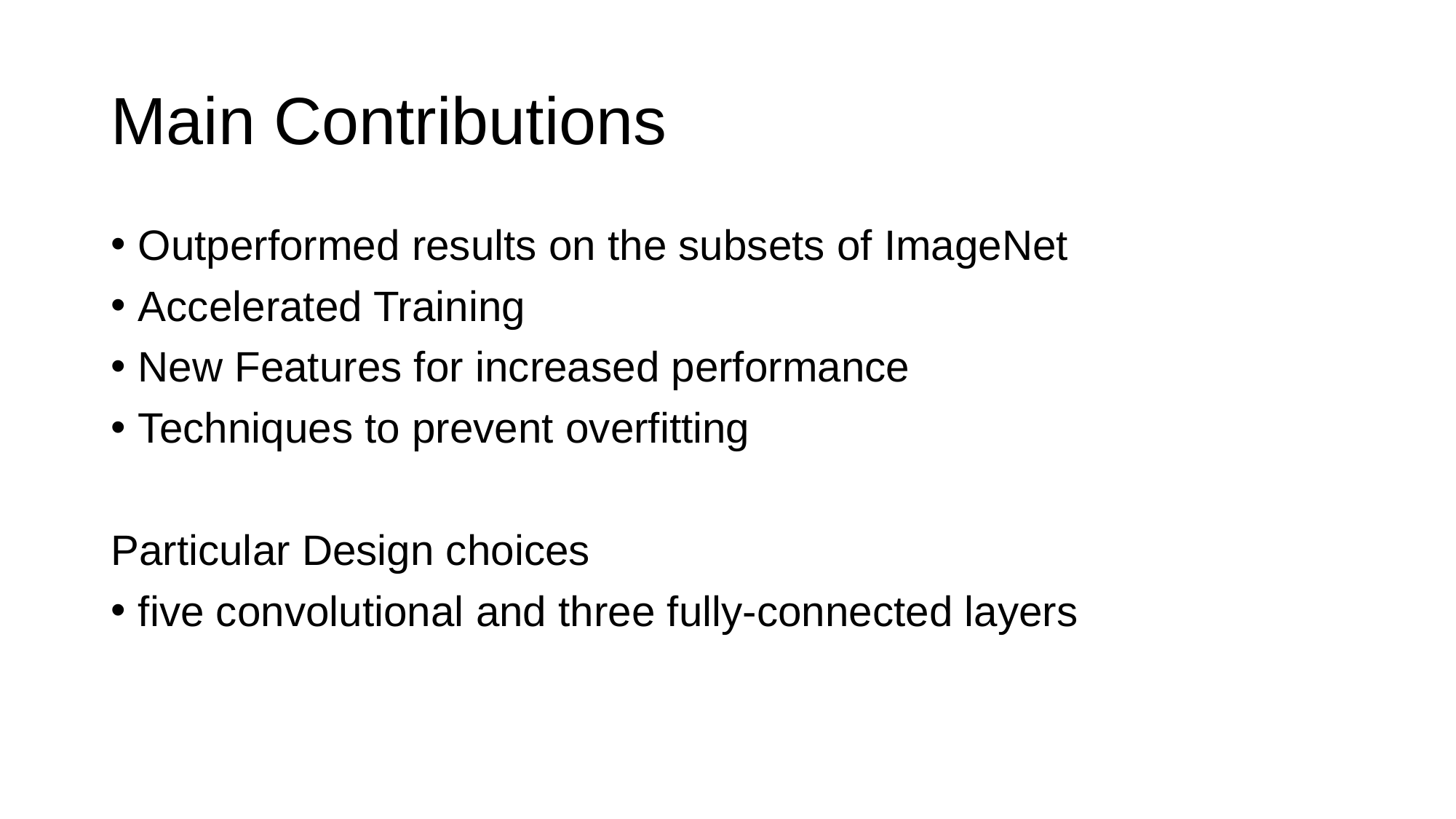

# Main Contributions
Outperformed results on the subsets of ImageNet
Accelerated Training
New Features for increased performance
Techniques to prevent overfitting

Particular Design choices
five convolutional and three fully-connected layers